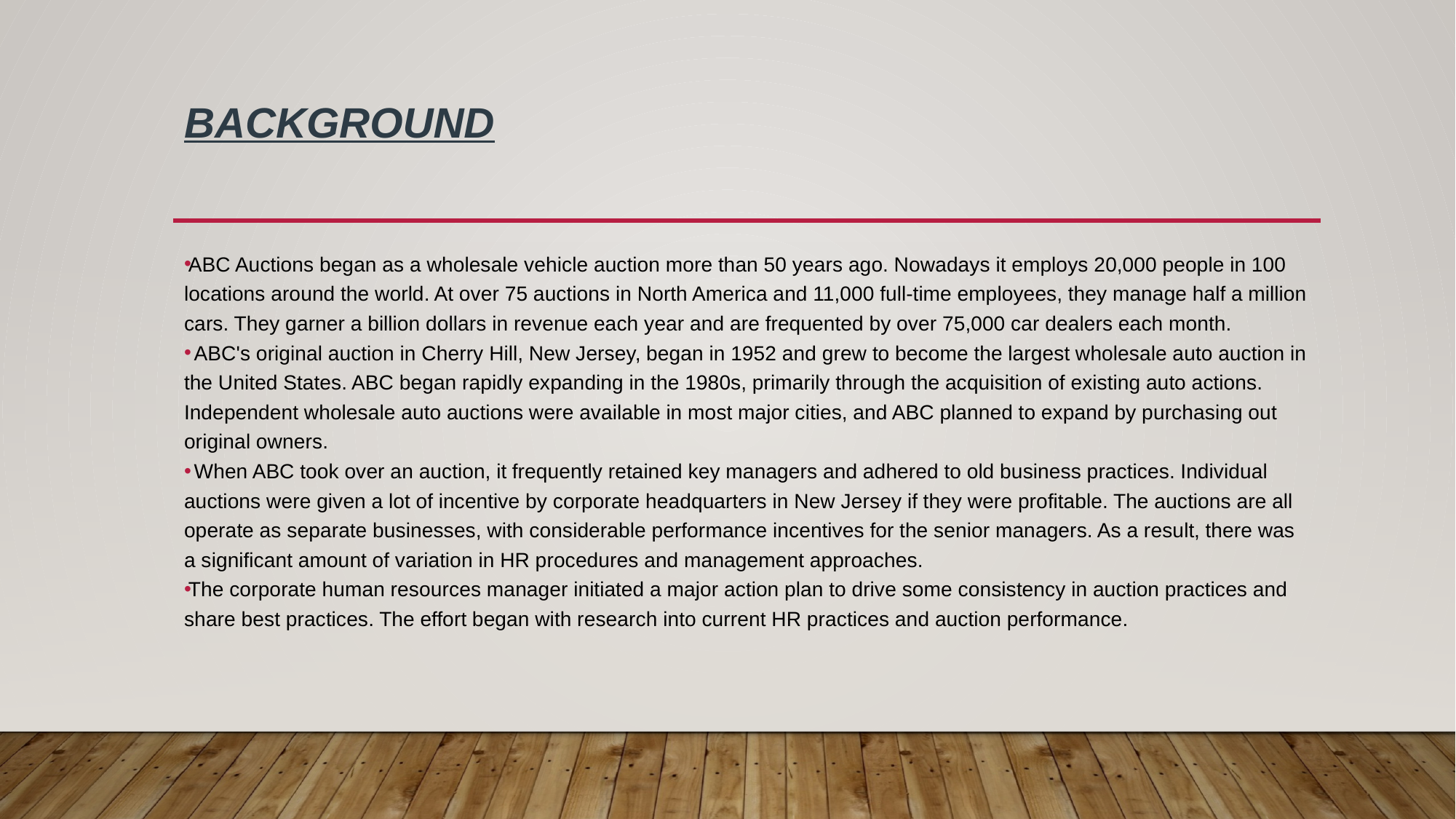

# BACKGROUND
ABC Auctions began as a wholesale vehicle auction more than 50 years ago. Nowadays it employs 20,000 people in 100 locations around the world. At over 75 auctions in North America and 11,000 full-time employees, they manage half a million cars. They garner a billion dollars in revenue each year and are frequented by over 75,000 car dealers each month.
 ABC's original auction in Cherry Hill, New Jersey, began in 1952 and grew to become the largest wholesale auto auction in the United States. ABC began rapidly expanding in the 1980s, primarily through the acquisition of existing auto actions. Independent wholesale auto auctions were available in most major cities, and ABC planned to expand by purchasing out original owners.
 When ABC took over an auction, it frequently retained key managers and adhered to old business practices. Individual auctions were given a lot of incentive by corporate headquarters in New Jersey if they were profitable. The auctions are all operate as separate businesses, with considerable performance incentives for the senior managers. As a result, there was a significant amount of variation in HR procedures and management approaches.
The corporate human resources manager initiated a major action plan to drive some consistency in auction practices and share best practices. The effort began with research into current HR practices and auction performance.